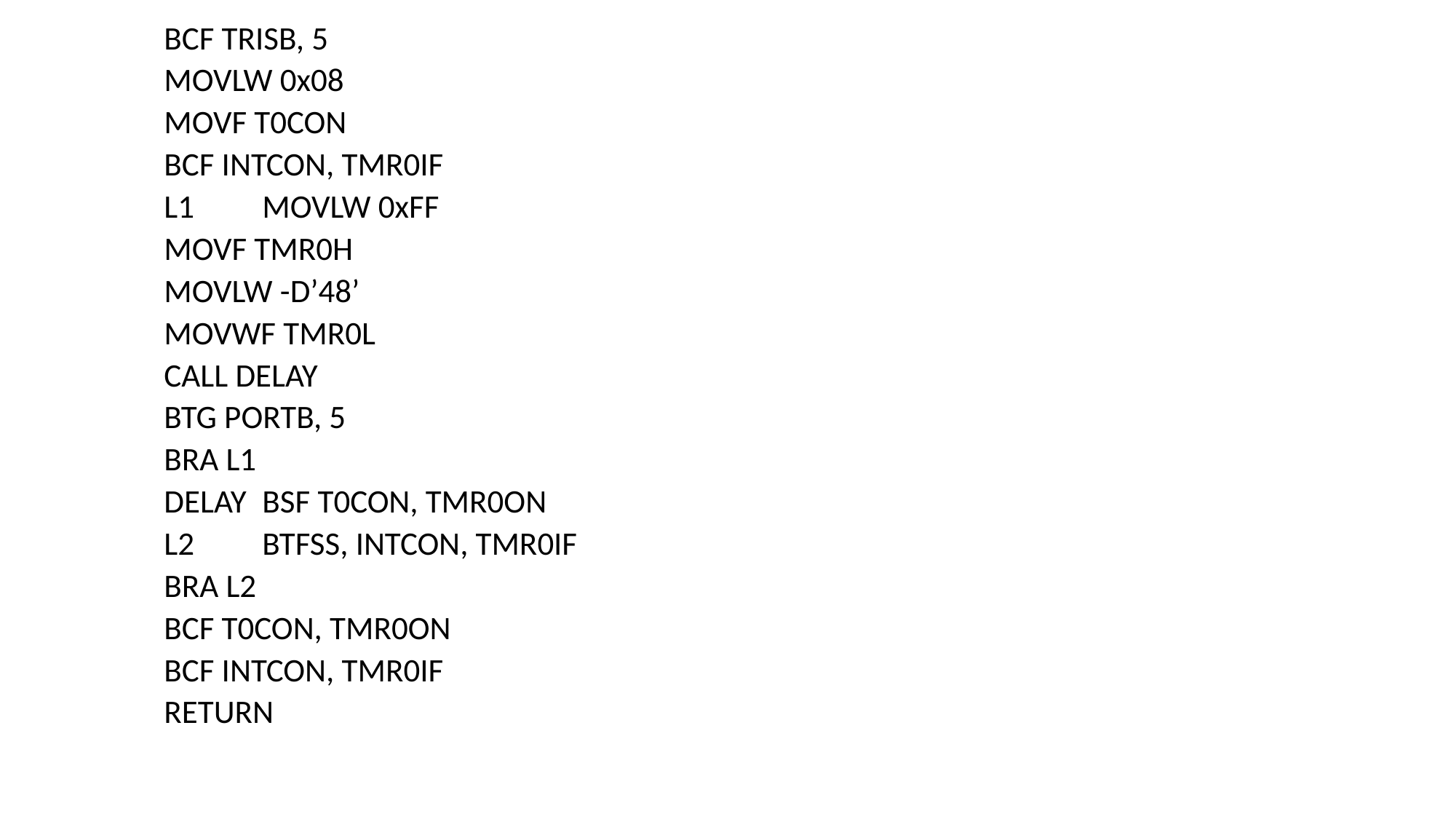

BCF TRISB, 5
		MOVLW 0x08
		MOVF T0CON
		BCF INTCON, TMR0IF
L1  		MOVLW 0xFF
		MOVF TMR0H
		MOVLW -D’48’
		MOVWF TMR0L
		CALL DELAY
		BTG PORTB, 5
		BRA L1
DELAY	BSF T0CON, TMR0ON
L2		BTFSS, INTCON, TMR0IF
		BRA L2
		BCF T0CON, TMR0ON
		BCF INTCON, TMR0IF
		RETURN